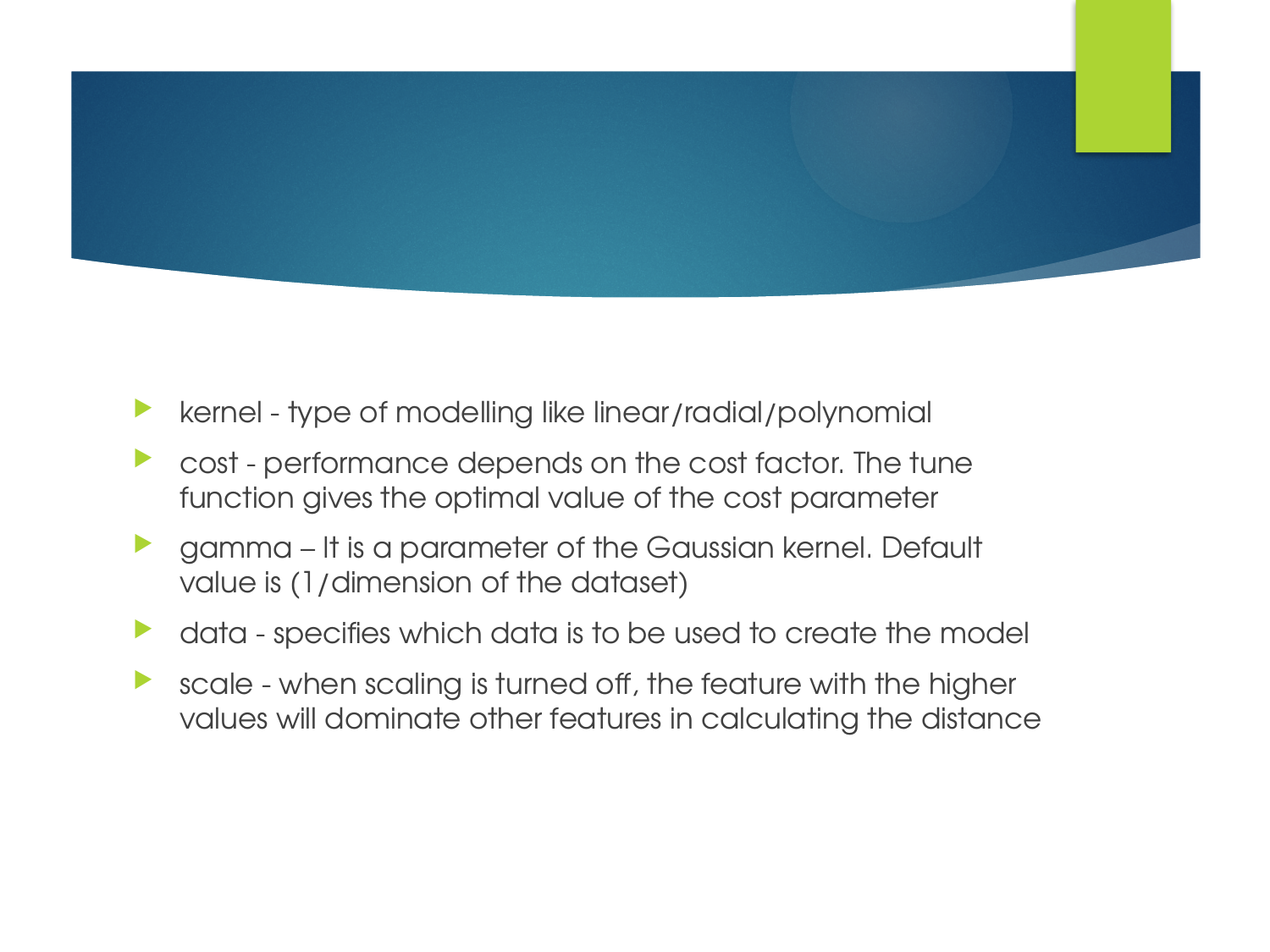

#
kernel - type of modelling like linear/radial/polynomial
cost - performance depends on the cost factor. The tune function gives the optimal value of the cost parameter
gamma – It is a parameter of the Gaussian kernel. Default value is (1/dimension of the dataset)
data - specifies which data is to be used to create the model
scale - when scaling is turned off, the feature with the higher values will dominate other features in calculating the distance